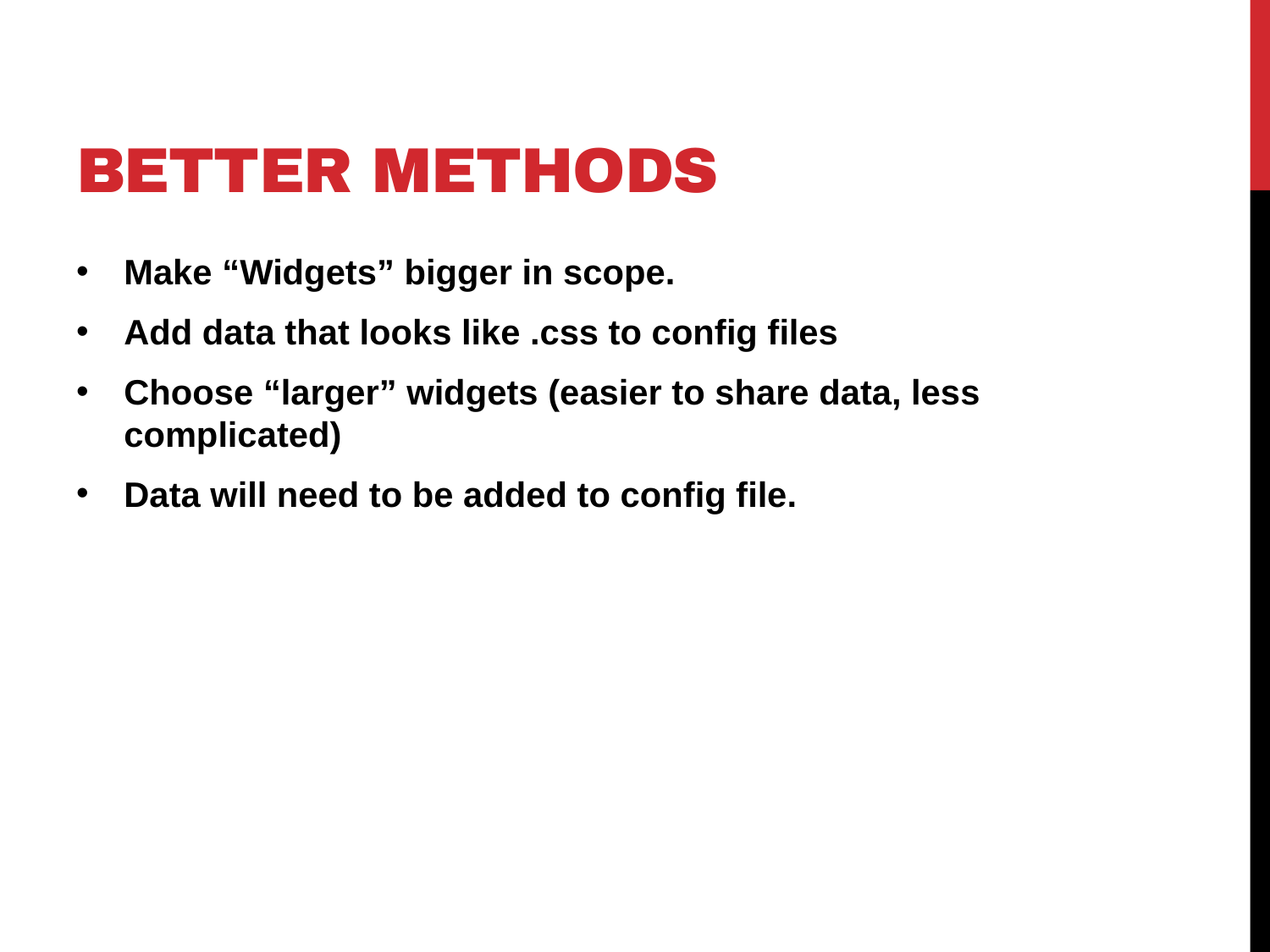

# Better Methods
Make “Widgets” bigger in scope.
Add data that looks like .css to config files
Choose “larger” widgets (easier to share data, less complicated)
Data will need to be added to config file.